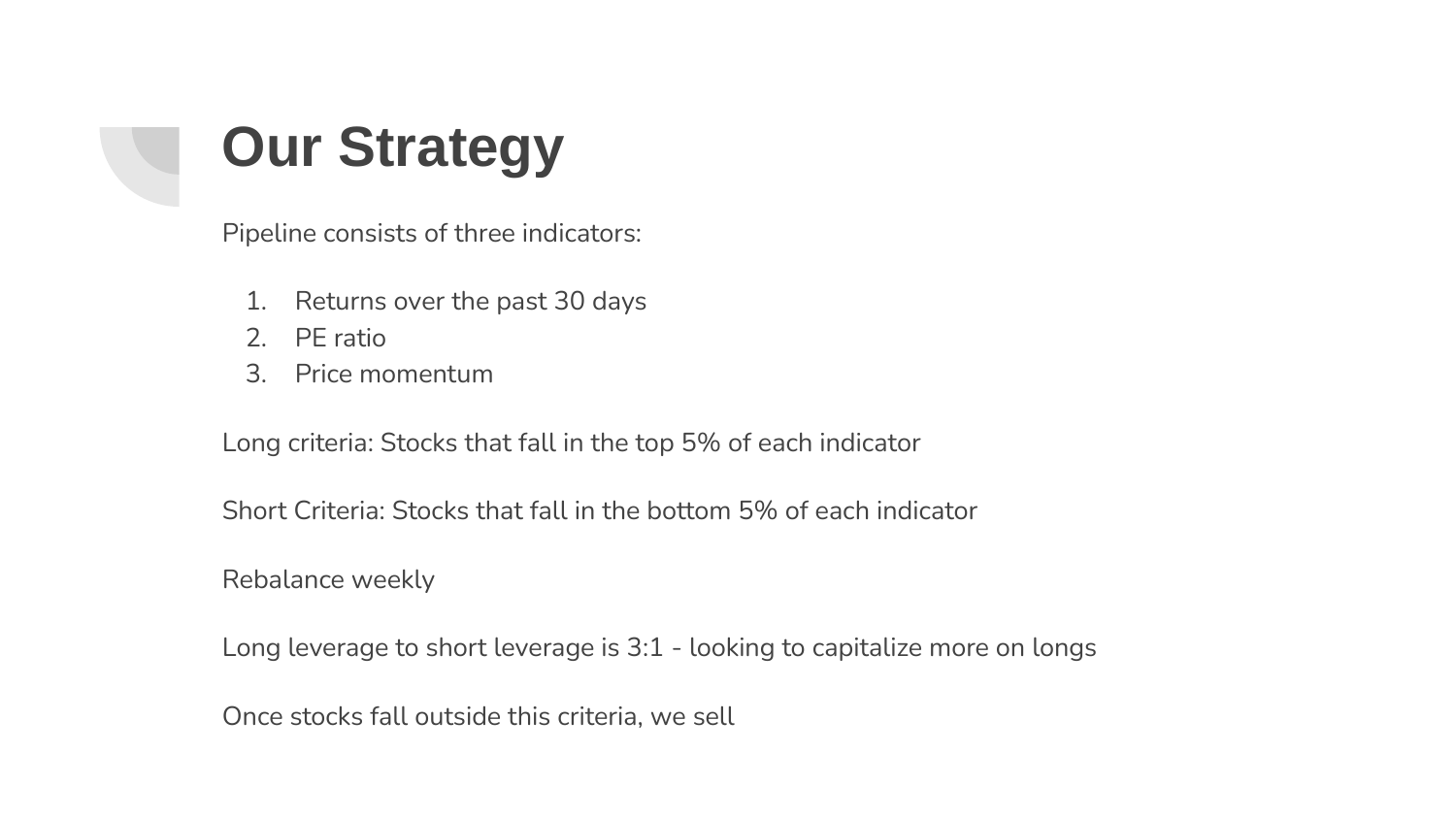

# Our Strategy
Pipeline consists of three indicators:
Returns over the past 30 days
PE ratio
Price momentum
Long criteria: Stocks that fall in the top 5% of each indicator
Short Criteria: Stocks that fall in the bottom 5% of each indicator
Rebalance weekly
Long leverage to short leverage is 3:1 - looking to capitalize more on longs
Once stocks fall outside this criteria, we sell